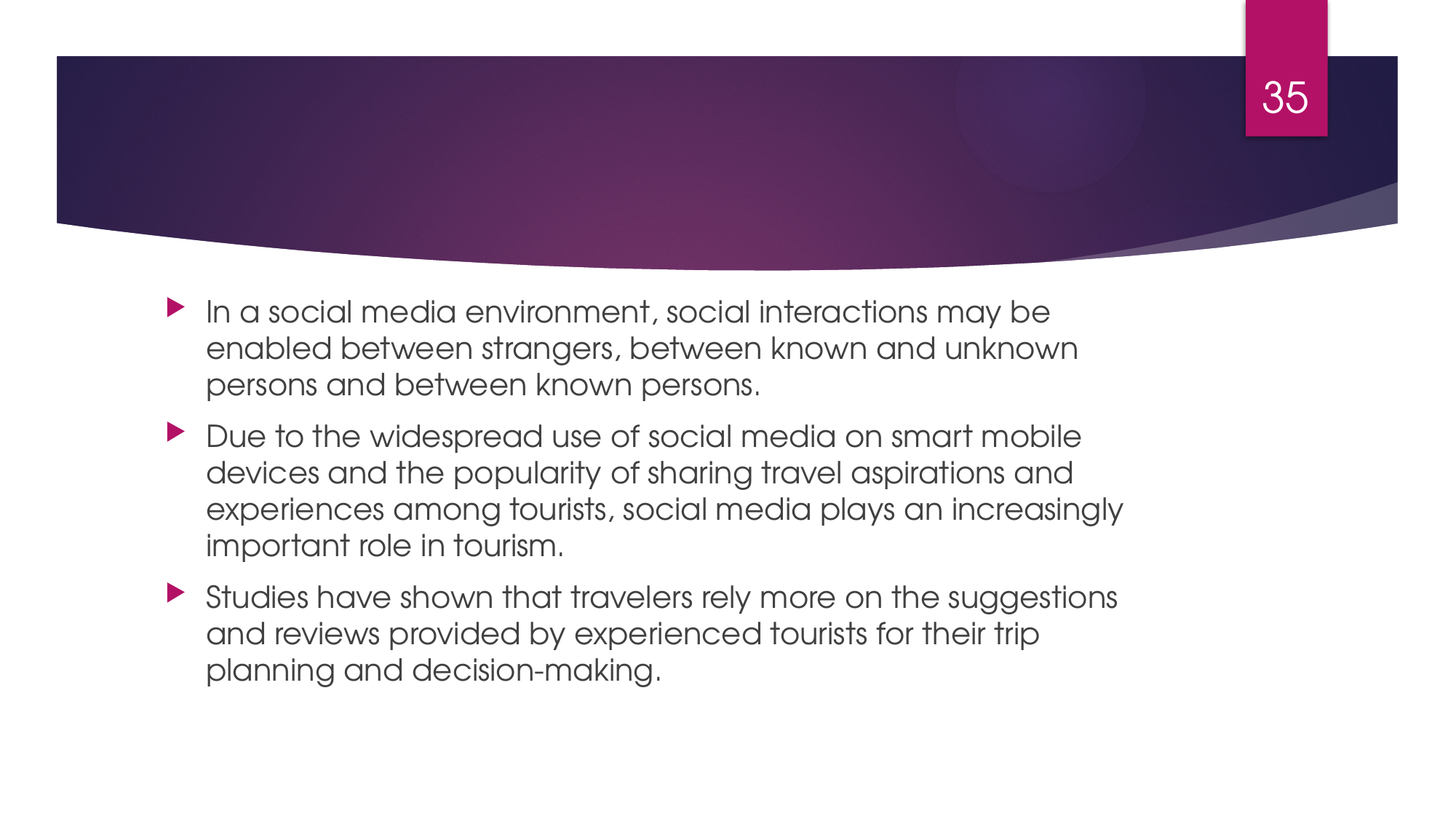

35
In a social media environment, social interactions may be enabled between strangers, between known and unknown persons and between known persons.
Due to the widespread use of social media on smart mobile devices and the popularity of sharing travel aspirations and experiences among tourists, social media plays an increasingly important role in tourism.
Studies have shown that travelers rely more on the suggestions and reviews provided by experienced tourists for their trip planning and decision-making.